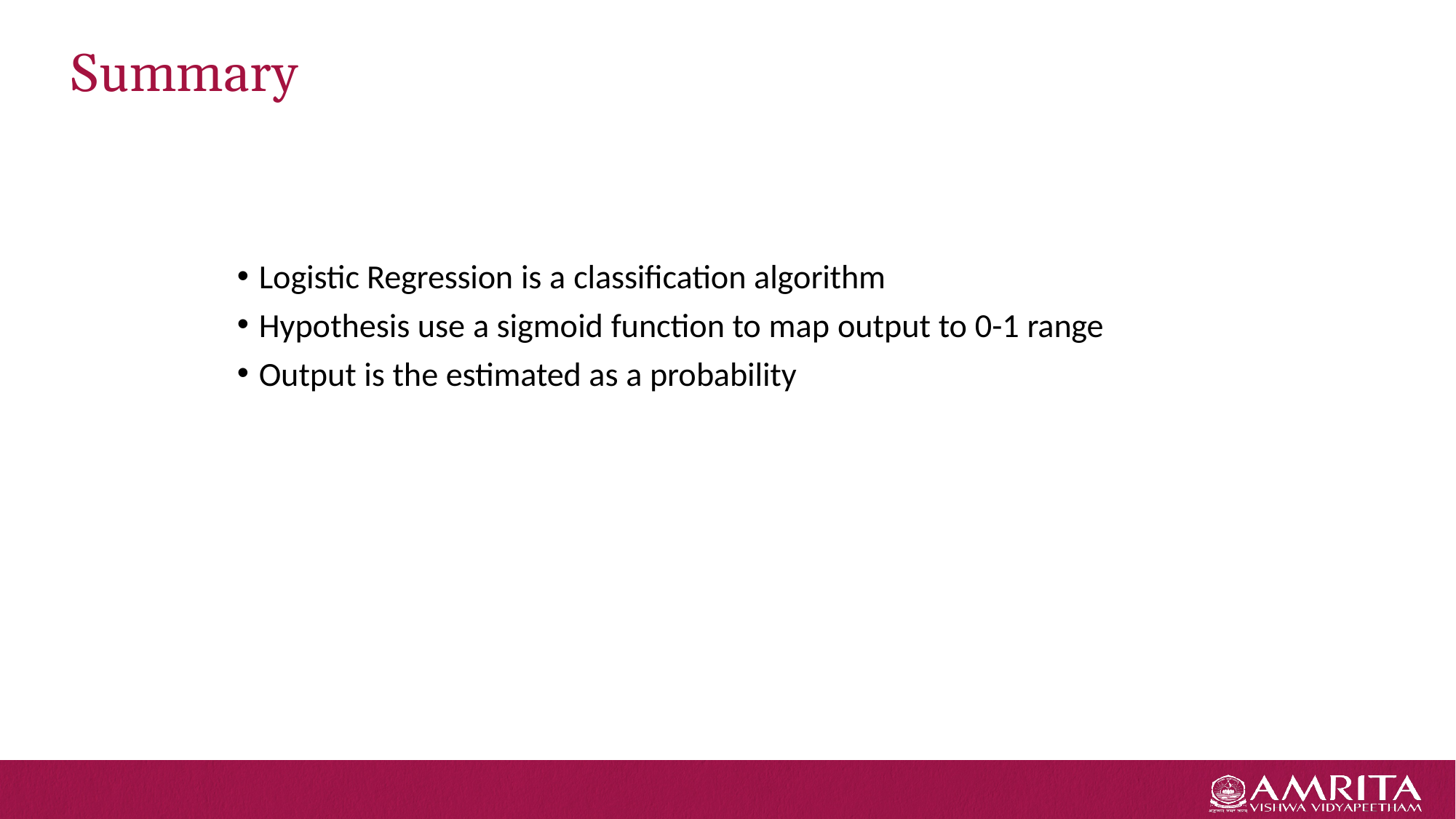

# Summary
Logistic Regression is a classification algorithm
Hypothesis use a sigmoid function to map output to 0-1 range
Output is the estimated as a probability